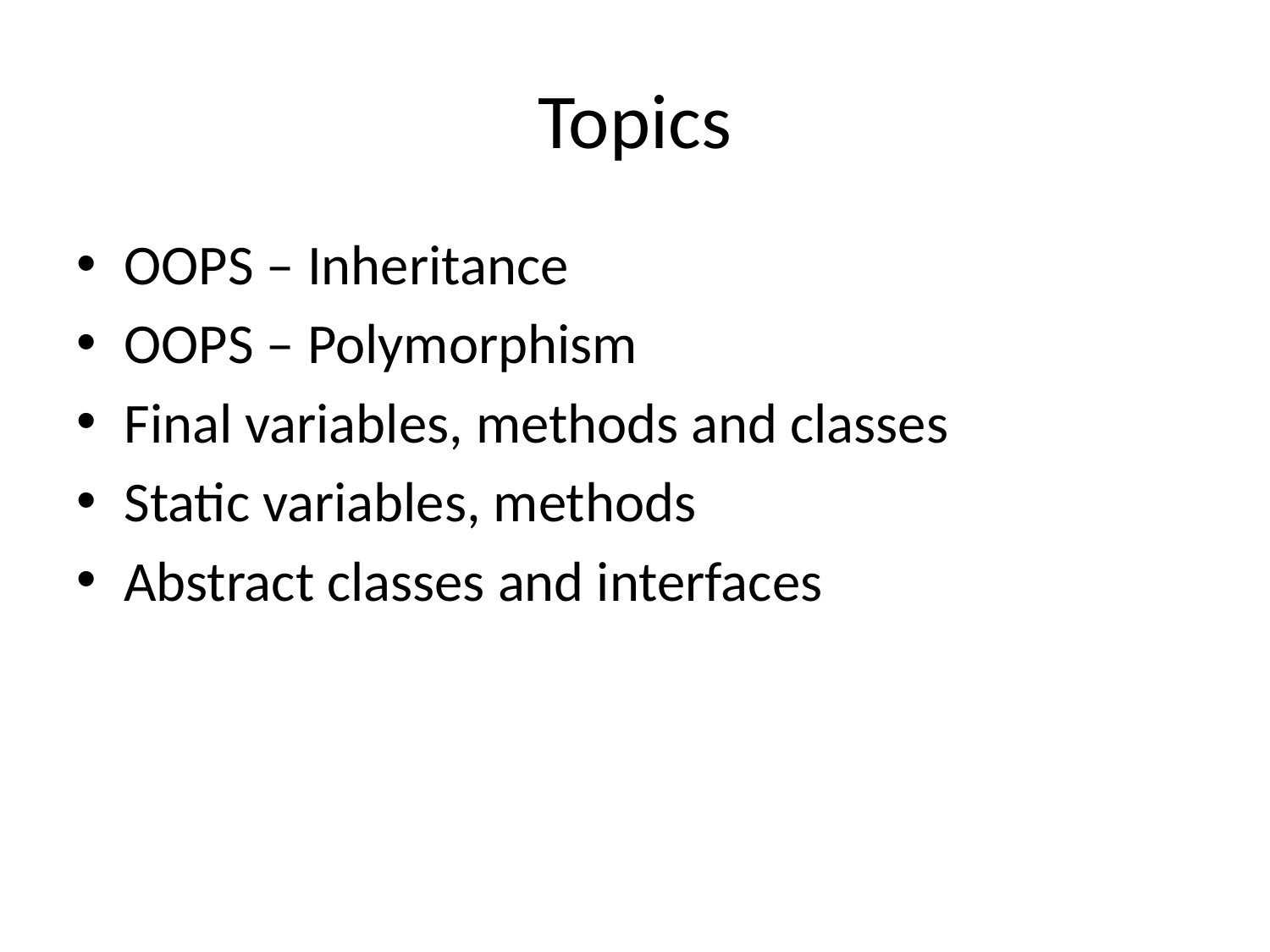

# Topics
OOPS – Inheritance
OOPS – Polymorphism
Final variables, methods and classes
Static variables, methods
Abstract classes and interfaces